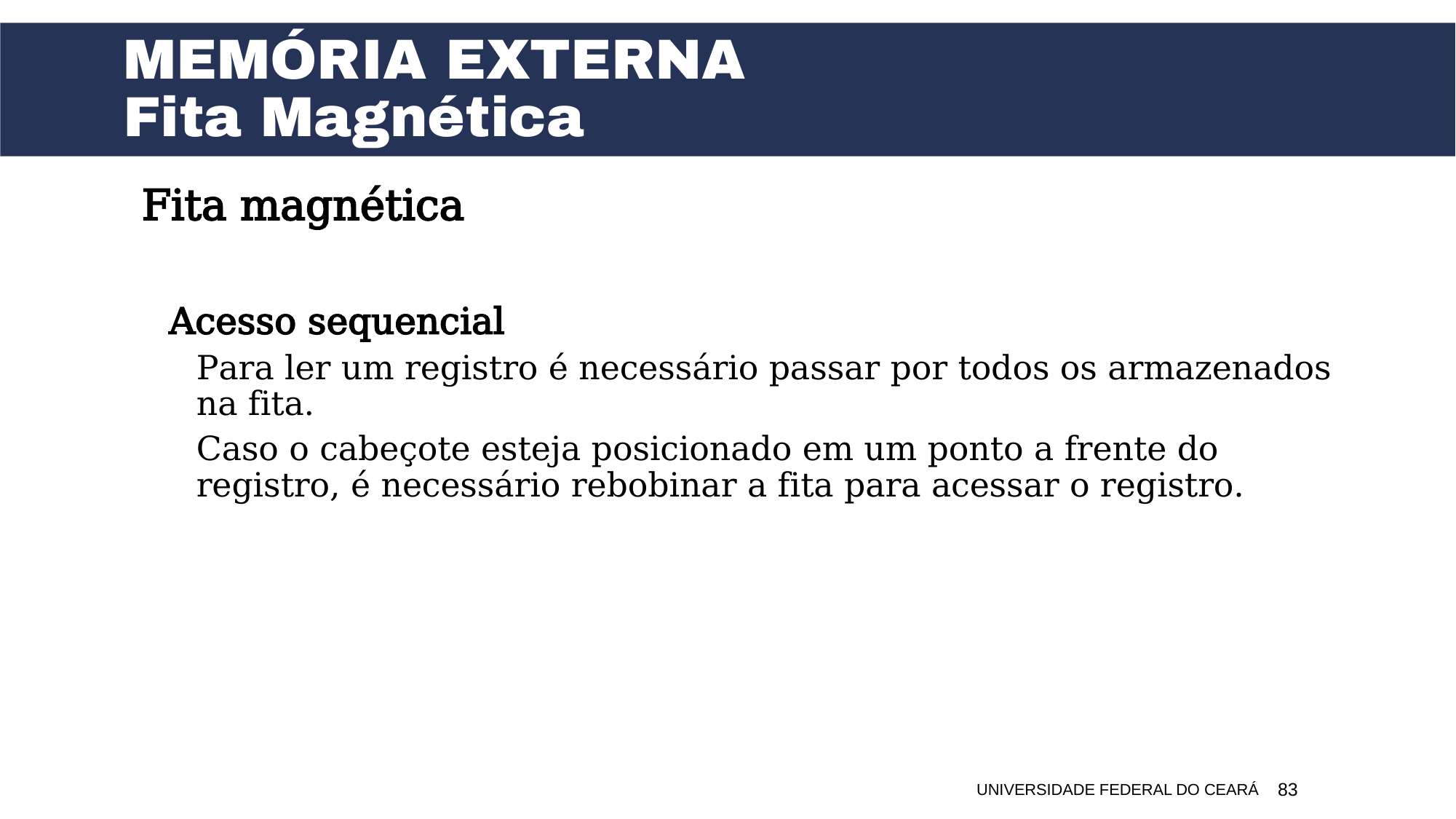

# Memória Externa Fita Magnética
Fita magnética

Acesso sequencial
Para ler um registro é necessário passar por todos os armazenados na fita.
Caso o cabeçote esteja posicionado em um ponto a frente do registro, é necessário rebobinar a fita para acessar o registro.

UNIVERSIDADE FEDERAL DO CEARÁ
83